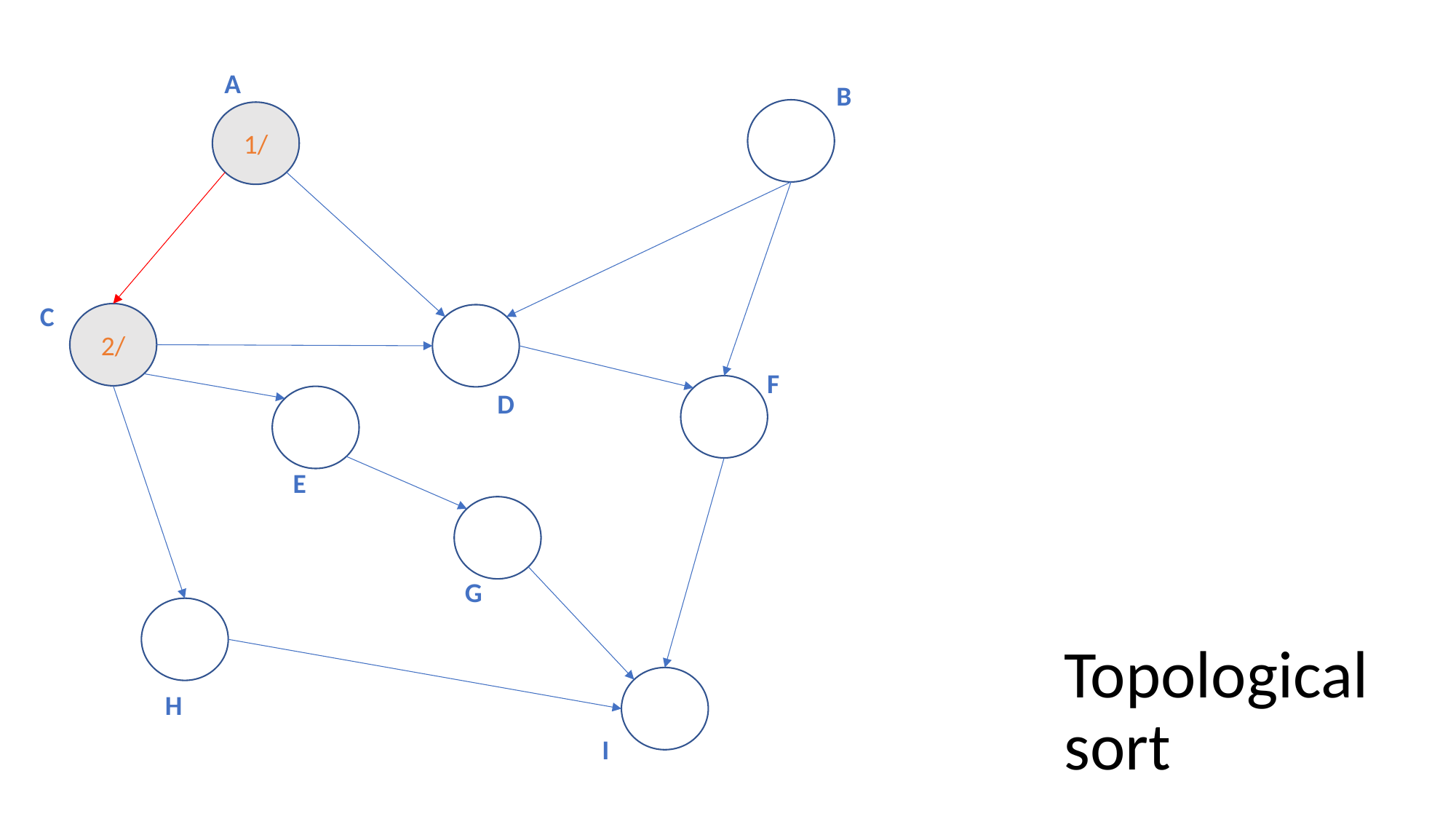

A
B

1/
C
2/

F

D

E

G

# Topological sort

H
I